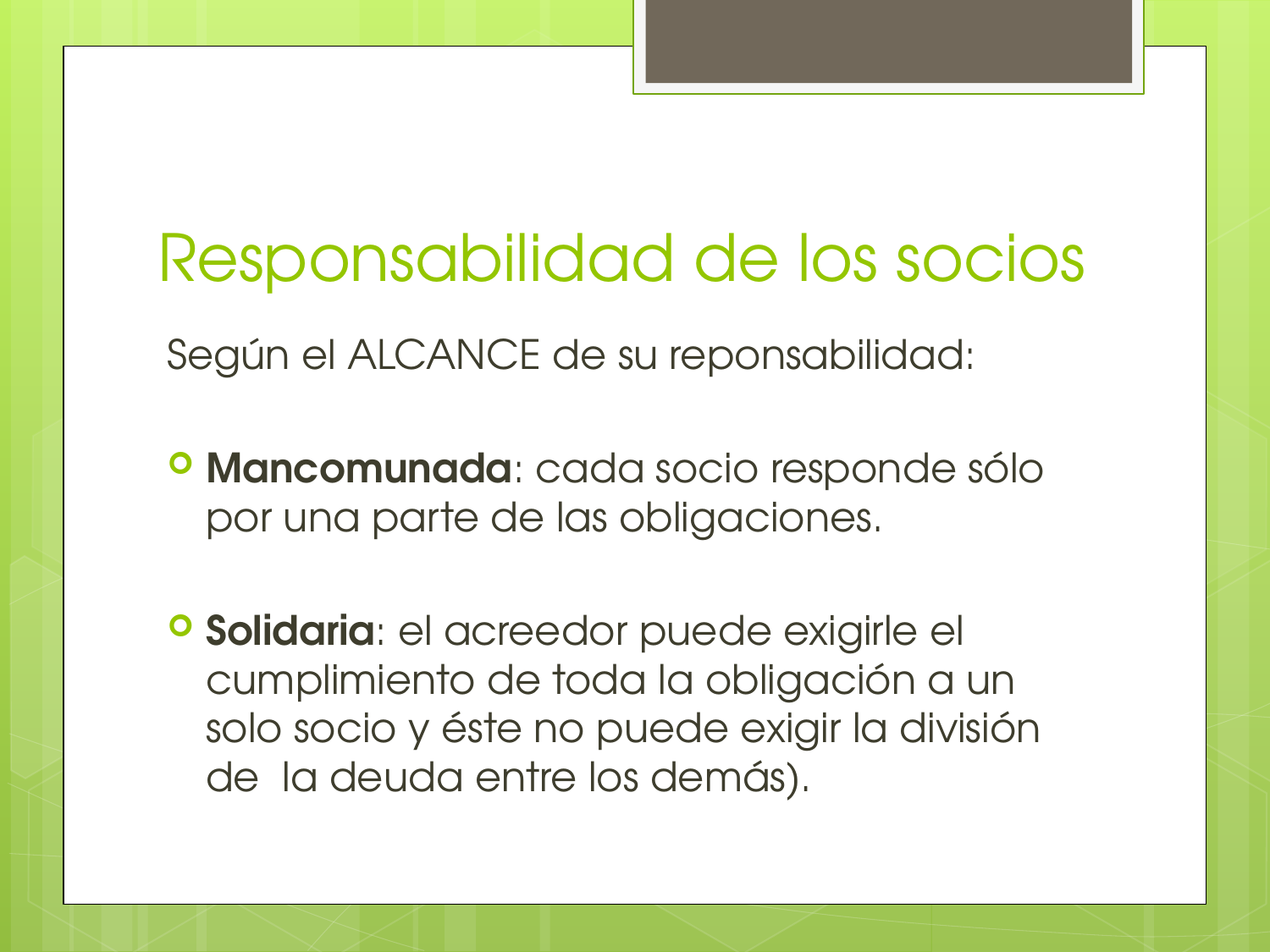

# Responsabilidad de los socios
Según el ALCANCE de su reponsabilidad:

Mancomunada: cada socio responde sólo por una parte de las obligaciones.

Solidaria: el acreedor puede exigirle el cumplimiento de toda la obligación a un solo socio y éste no puede exigir la división de  la deuda entre los demás).